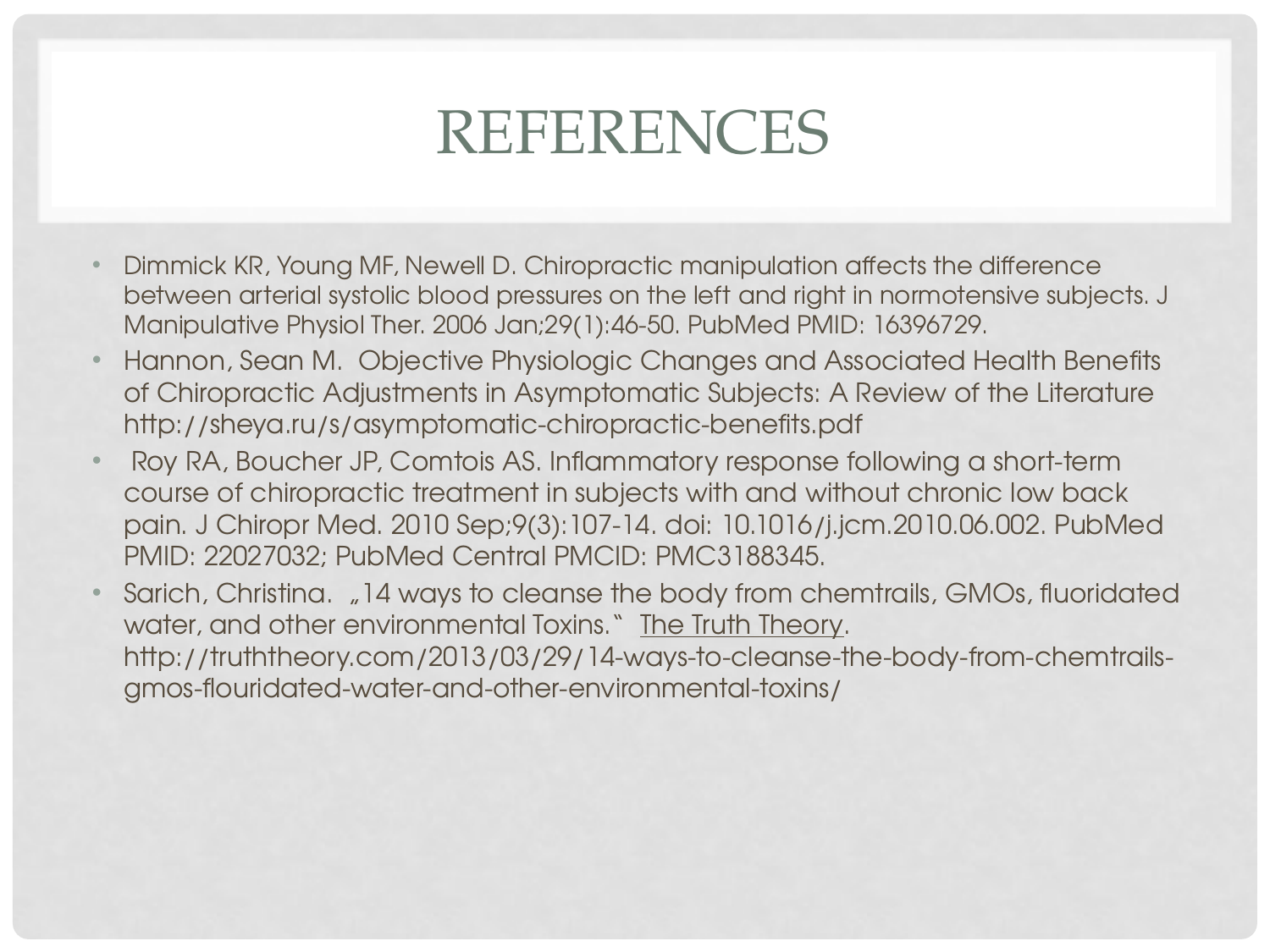

# References
Dimmick KR, Young MF, Newell D. Chiropractic manipulation affects the difference between arterial systolic blood pressures on the left and right in normotensive subjects. J Manipulative Physiol Ther. 2006 Jan;29(1):46-50. PubMed PMID: 16396729.
Hannon, Sean M.  Objective Physiologic Changes and Associated Health Benefits of Chiropractic Adjustments in Asymptomatic Subjects: A Review of the Literature http://sheya.ru/s/asymptomatic-chiropractic-benefits.pdf
 Roy RA, Boucher JP, Comtois AS. Inflammatory response following a short-term course of chiropractic treatment in subjects with and without chronic low back pain. J Chiropr Med. 2010 Sep;9(3):107-14. doi: 10.1016/j.jcm.2010.06.002. PubMed PMID: 22027032; PubMed Central PMCID: PMC3188345.
Sarich, Christina.  „14 ways to cleanse the body from chemtrails, GMOs, fluoridated water, and other environmental Toxins.“  The Truth Theory. http://truththeory.com/2013/03/29/14-ways-to-cleanse-the-body-from-chemtrails-gmos-flouridated-water-and-other-environmental-toxins/